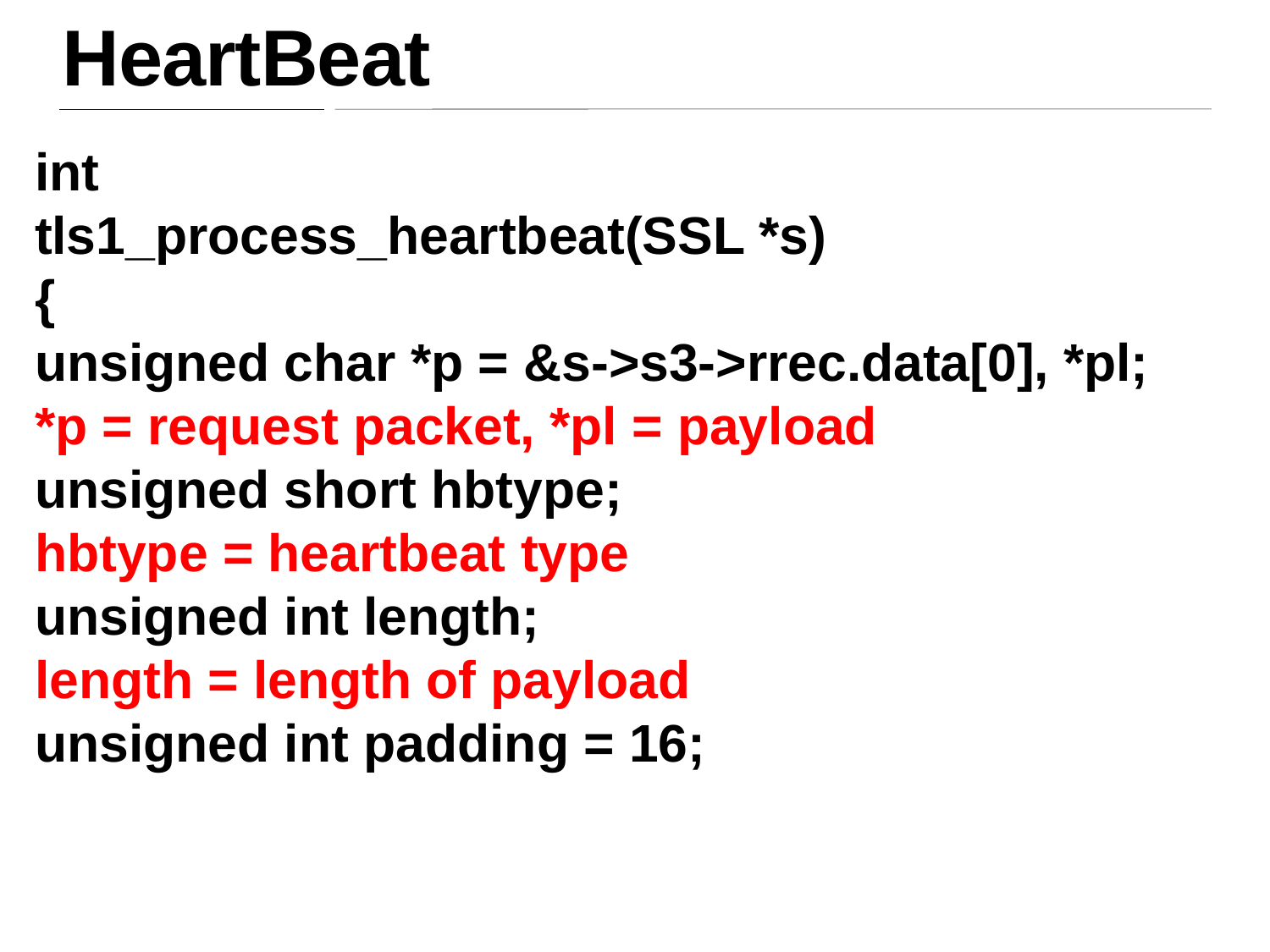

HeartBeat
int
tls1_process_heartbeat(SSL *s)
{
unsigned char *p = &s->s3->rrec.data[0], *pl;
*p = request packet, *pl = payload
unsigned short hbtype;
hbtype = heartbeat type
unsigned int length;
length = length of payload
unsigned int padding = 16;